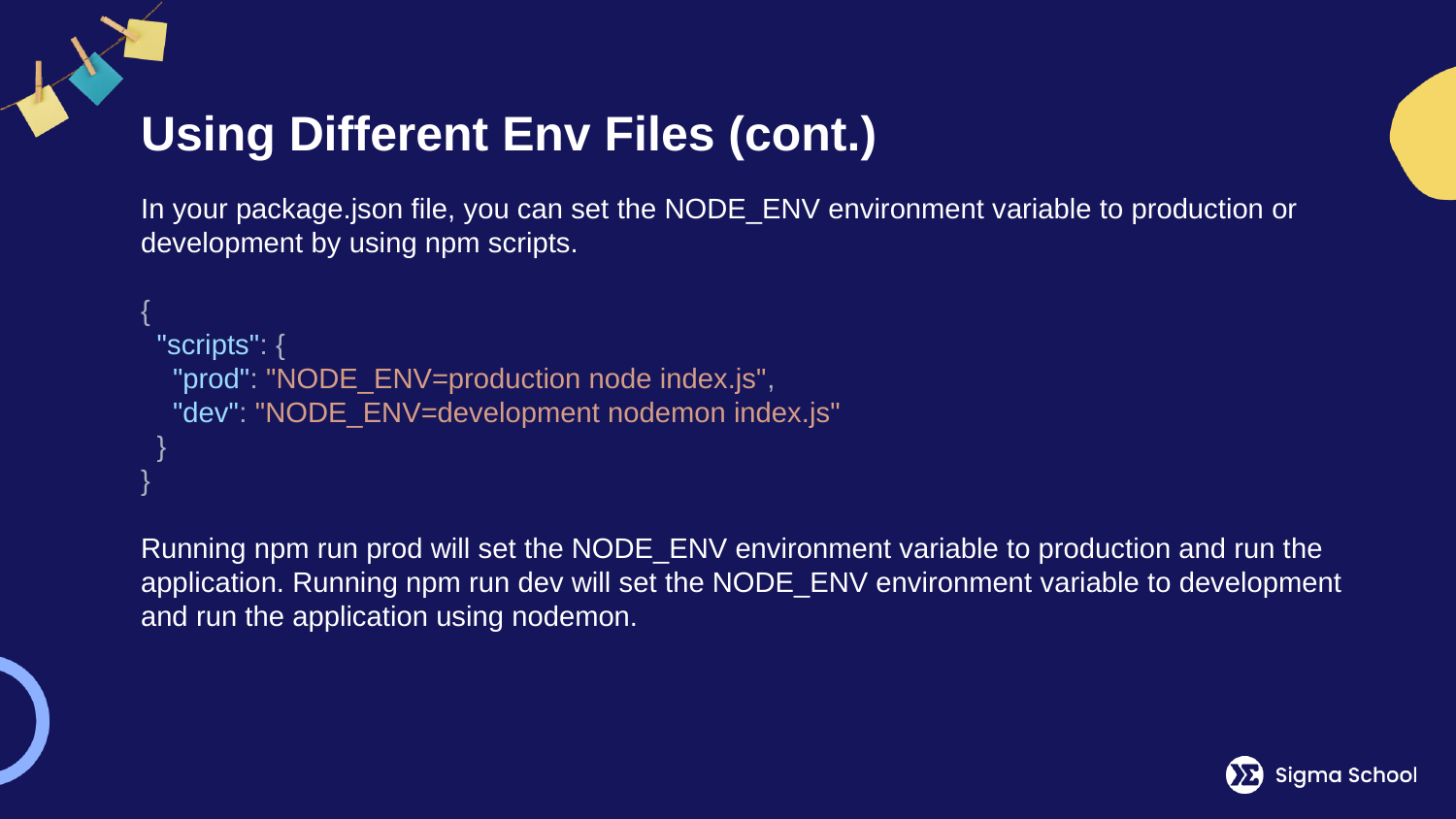

# Using Different Env Files (cont.)
In your package.json file, you can set the NODE_ENV environment variable to production or development by using npm scripts.

{
  "scripts": {
    "prod": "NODE_ENV=production node index.js",
    "dev": "NODE_ENV=development nodemon index.js"
  }
}

Running npm run prod will set the NODE_ENV environment variable to production and run the application. Running npm run dev will set the NODE_ENV environment variable to development and run the application using nodemon.